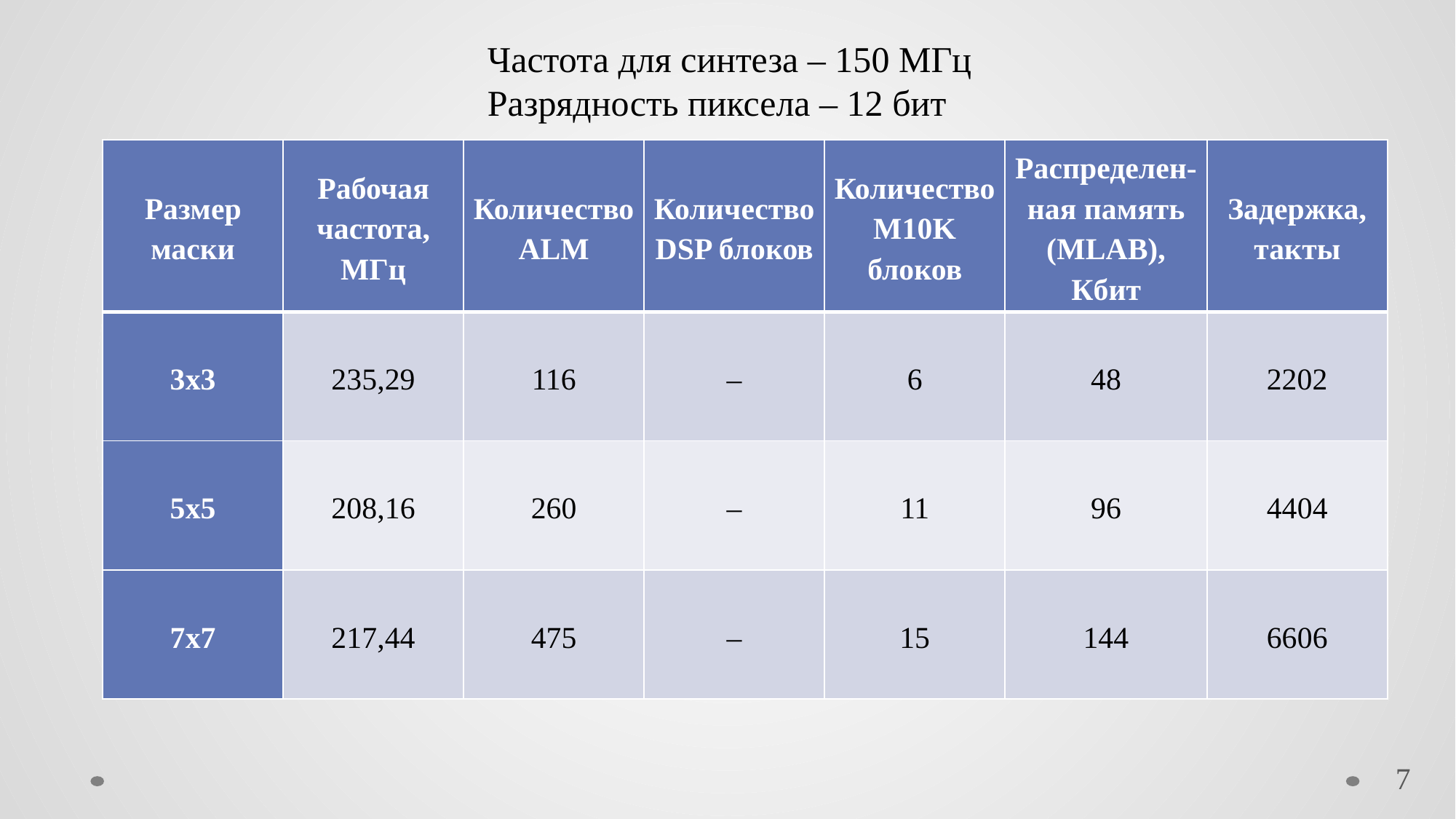

Частота для синтеза – 150 МГц
Разрядность пиксела – 12 бит
| Размер маски | Рабочая частота, МГц | Количество ALM | Количество DSP блоков | Количество M10K блоков | Распределен-ная память (MLAB), Кбит | Задержка, такты |
| --- | --- | --- | --- | --- | --- | --- |
| 3х3 | 235,29 | 116 | – | 6 | 48 | 2202 |
| 5х5 | 208,16 | 260 | – | 11 | 96 | 4404 |
| 7х7 | 217,44 | 475 | – | 15 | 144 | 6606 |
7